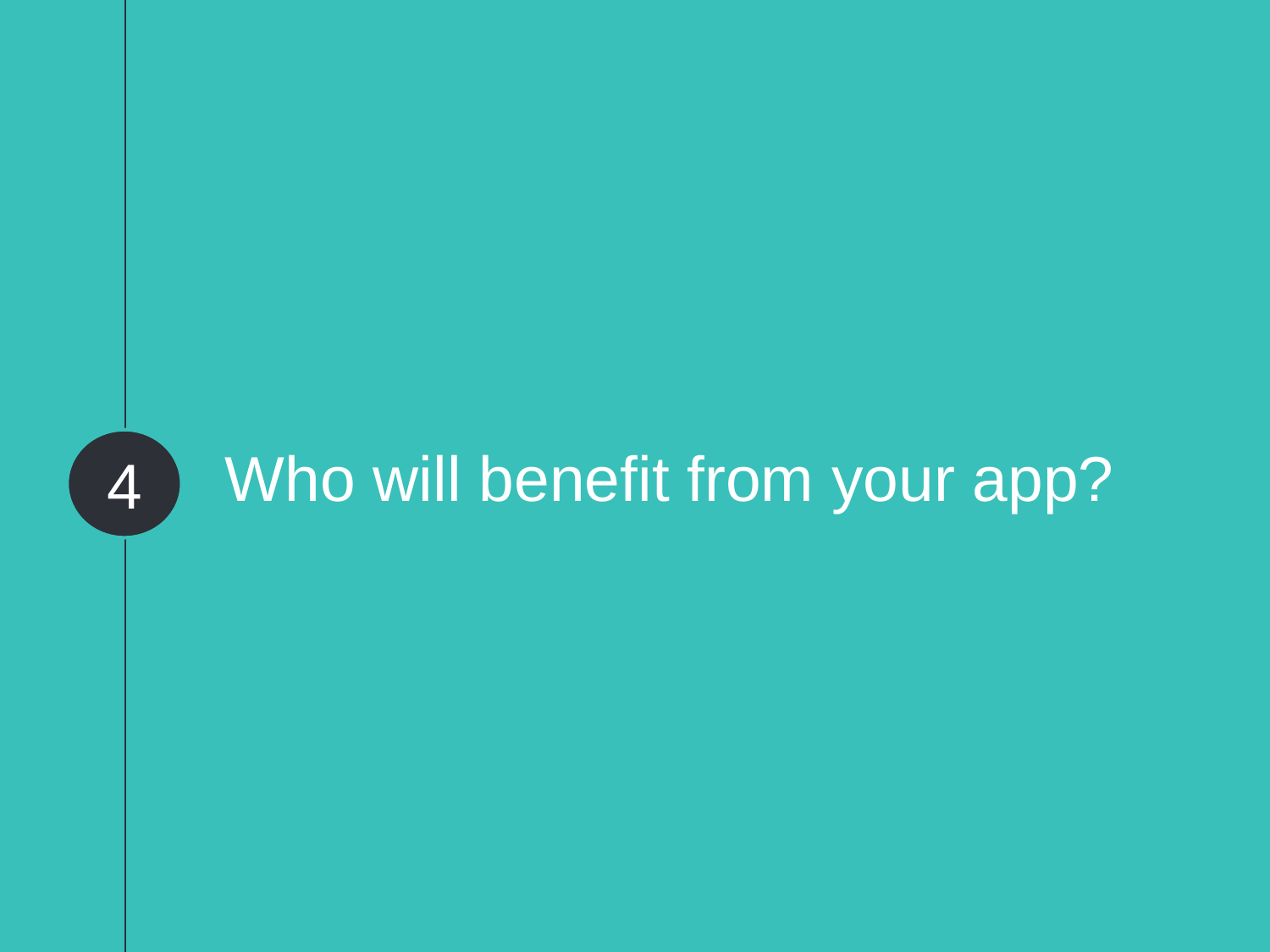

Who will benefit from your app?
4